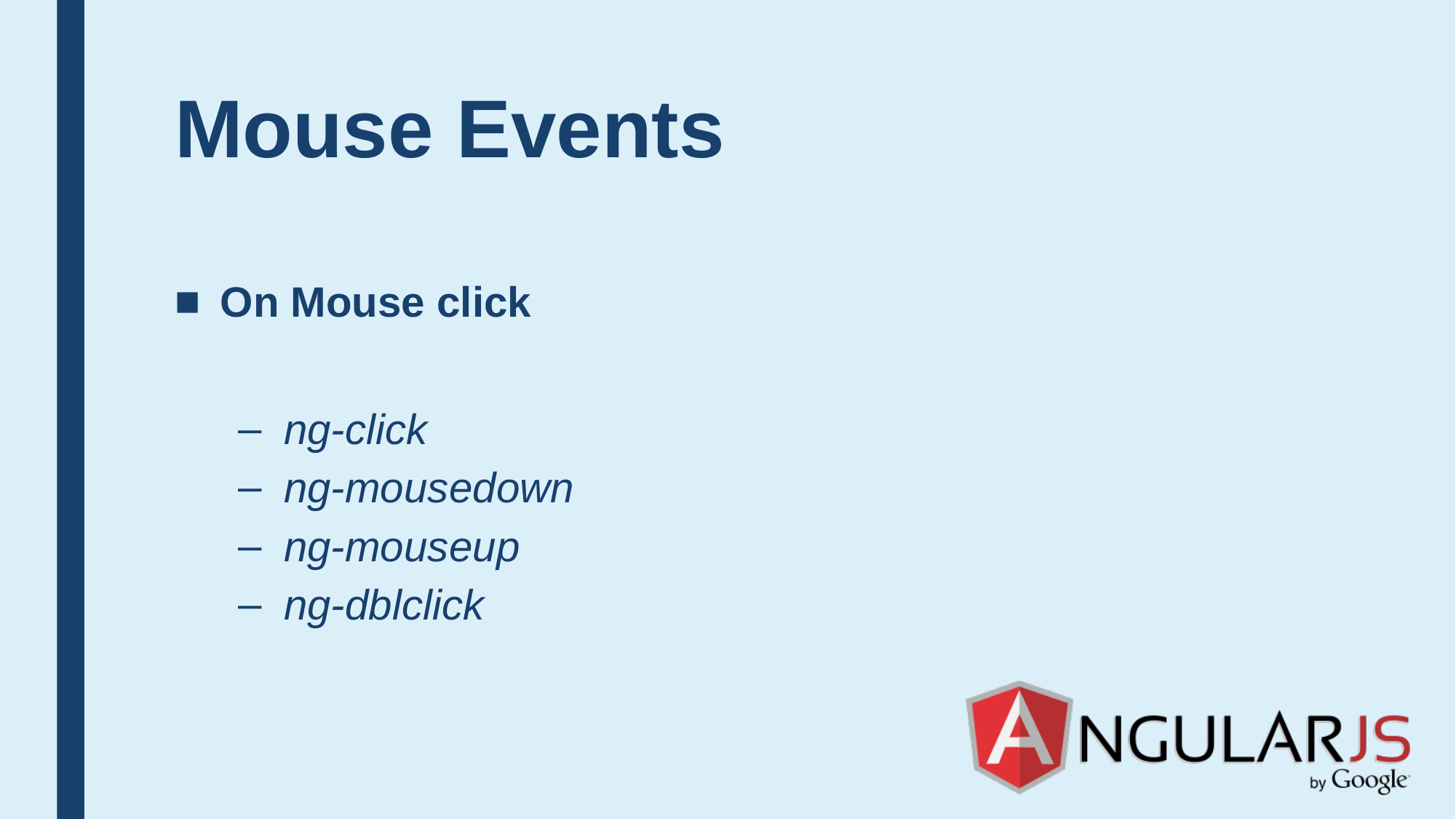

# Mouse Events
On Mouse click

ng-click
ng-mousedown
ng-mouseup
ng-dblclick